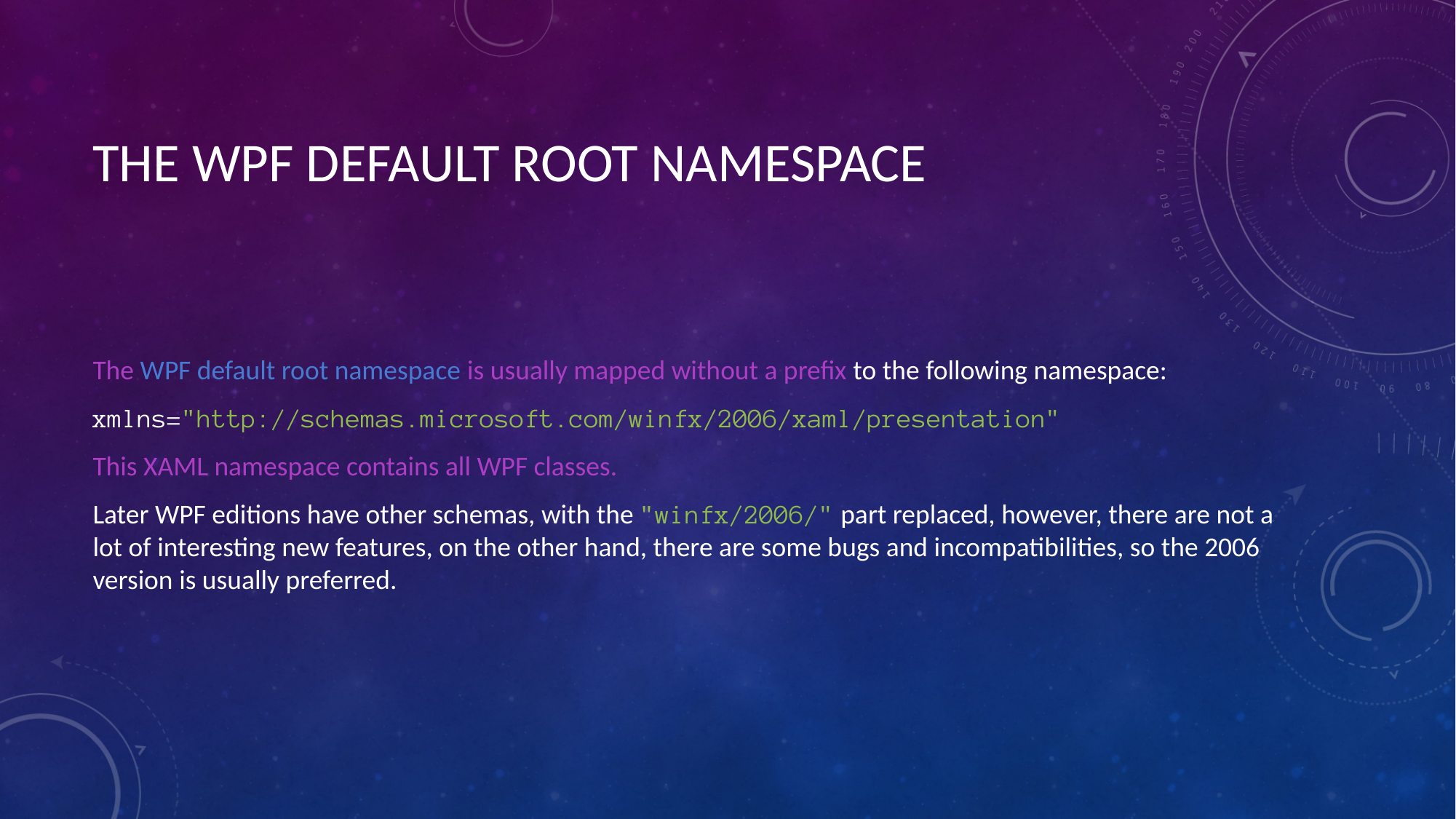

# The WPF Default Root Namespace
The WPF default root namespace is usually mapped without a prefix to the following namespace:
xmlns="http://schemas.microsoft.com/winfx/2006/xaml/presentation"
This XAML namespace contains all WPF classes.
Later WPF editions have other schemas, with the "winfx/2006/" part replaced, however, there are not a lot of interesting new features, on the other hand, there are some bugs and incompatibilities, so the 2006 version is usually preferred.